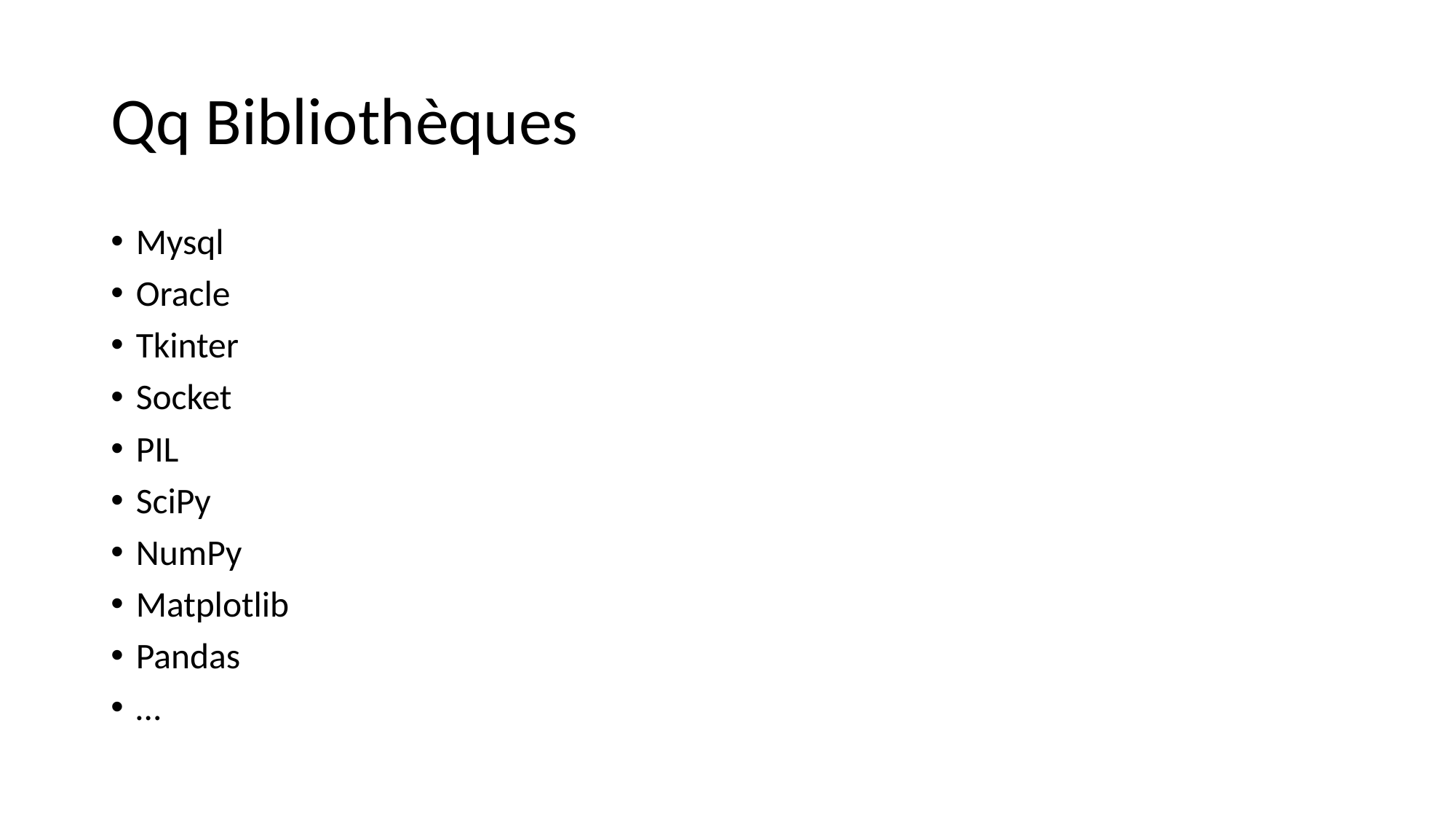

# Qq Bibliothèques
Mysql
Oracle
Tkinter
Socket
PIL
SciPy
NumPy
Matplotlib
Pandas
…